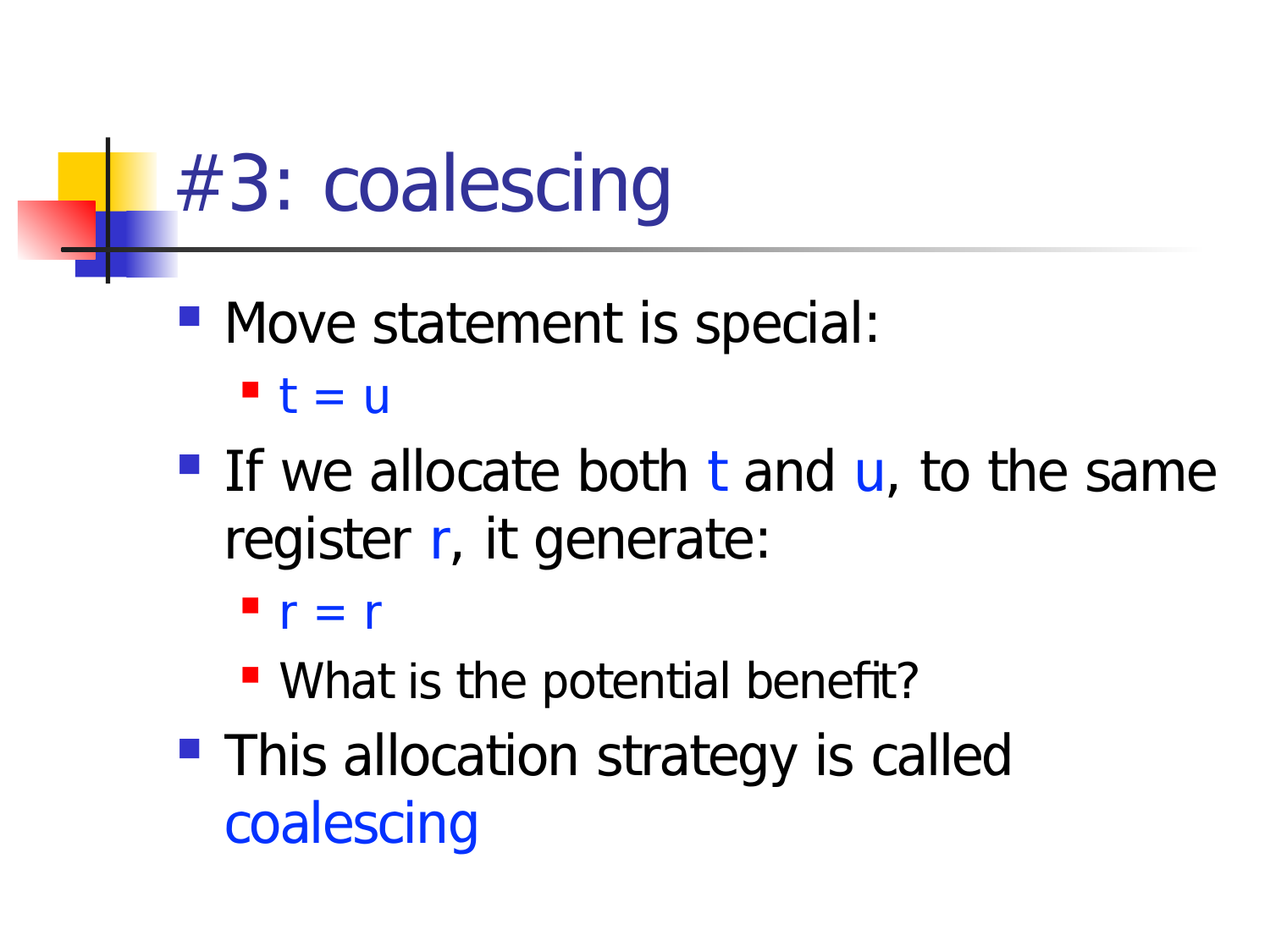

# #3: coalescing
Move statement is special:
t = u
If we allocate both t and u, to the same register r, it generate:
r = r
What is the potential benefit?
This allocation strategy is called coalescing